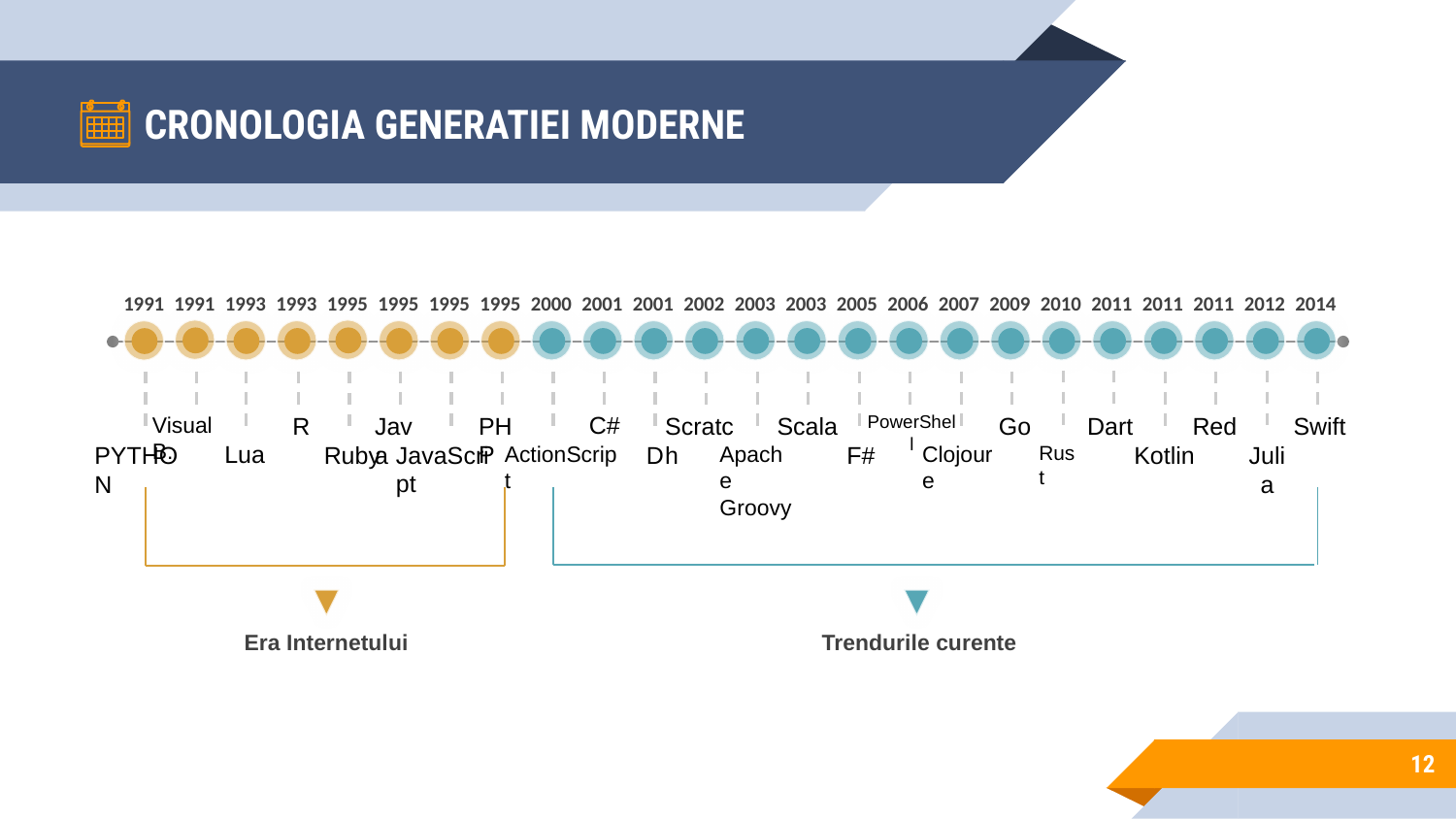

# CRONOLOGIA GENERATIEI MODERNE

1991
1991
1993
1993
1995
1995
1995
1995
2000
2001
2001
2002
2003
2003
2005
2006
2007
2009
2010
2011
2011
2011
2012
2014

C#
Red
R
Java
PHP
Scala
PowerShell
Go
Dart
Swift
Visual B.
Scratch
Lua
ActionScript
Ruby
JavaScript
Apache Groovy
F#
Clojoure
Kotlin
Julia
PYTHON
Rust
D

Era Internetului
Trendurile curente
12